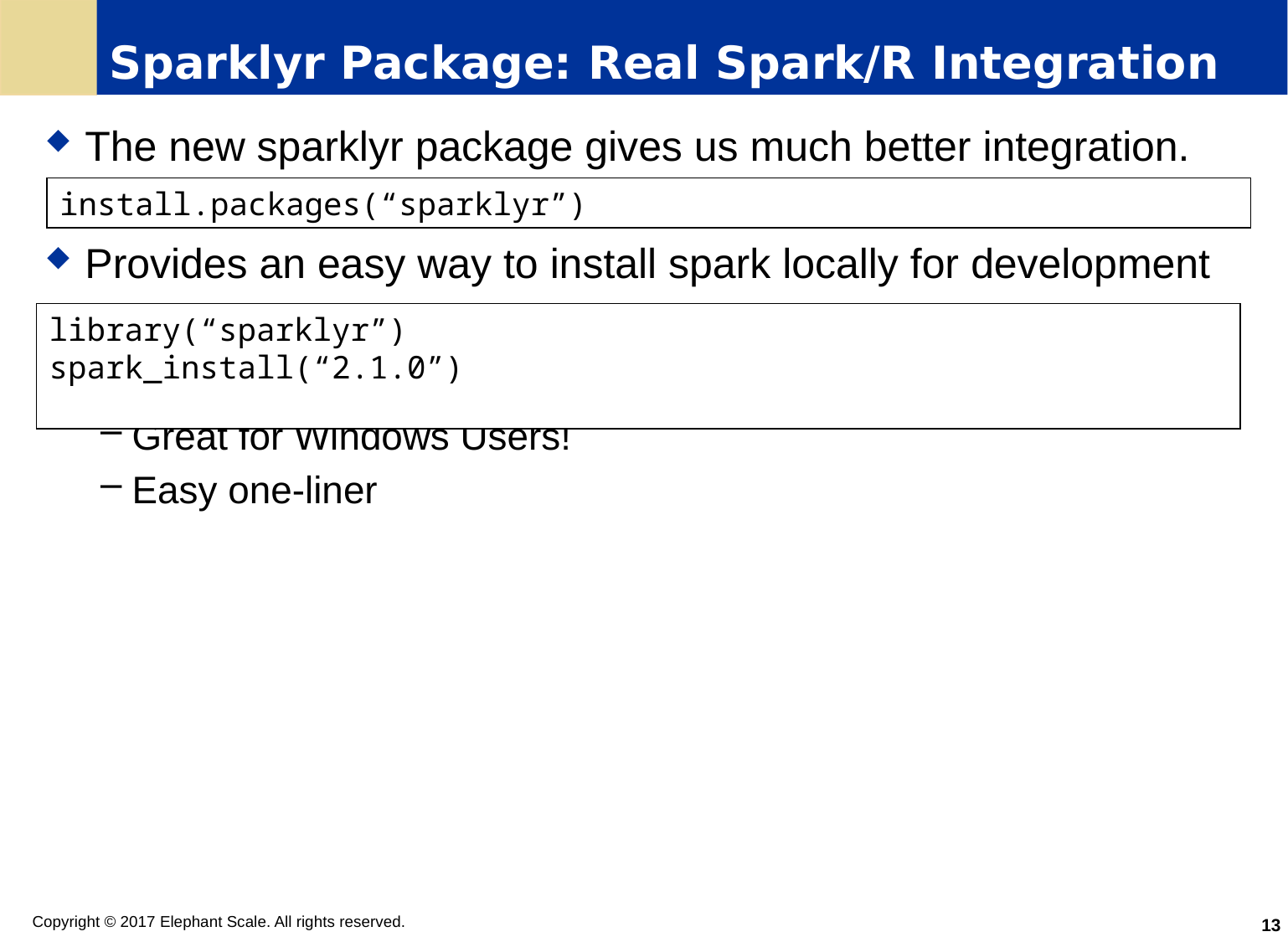

# Sparklyr Package: Real Spark/R Integration
The new sparklyr package gives us much better integration.

Provides an easy way to install spark locally for development

Great for Windows Users!
Easy one-liner

install.packages(“sparklyr”)
library(“sparklyr”)
spark_install(“2.1.0”)

13
Copyright © 2017 Elephant Scale. All rights reserved.